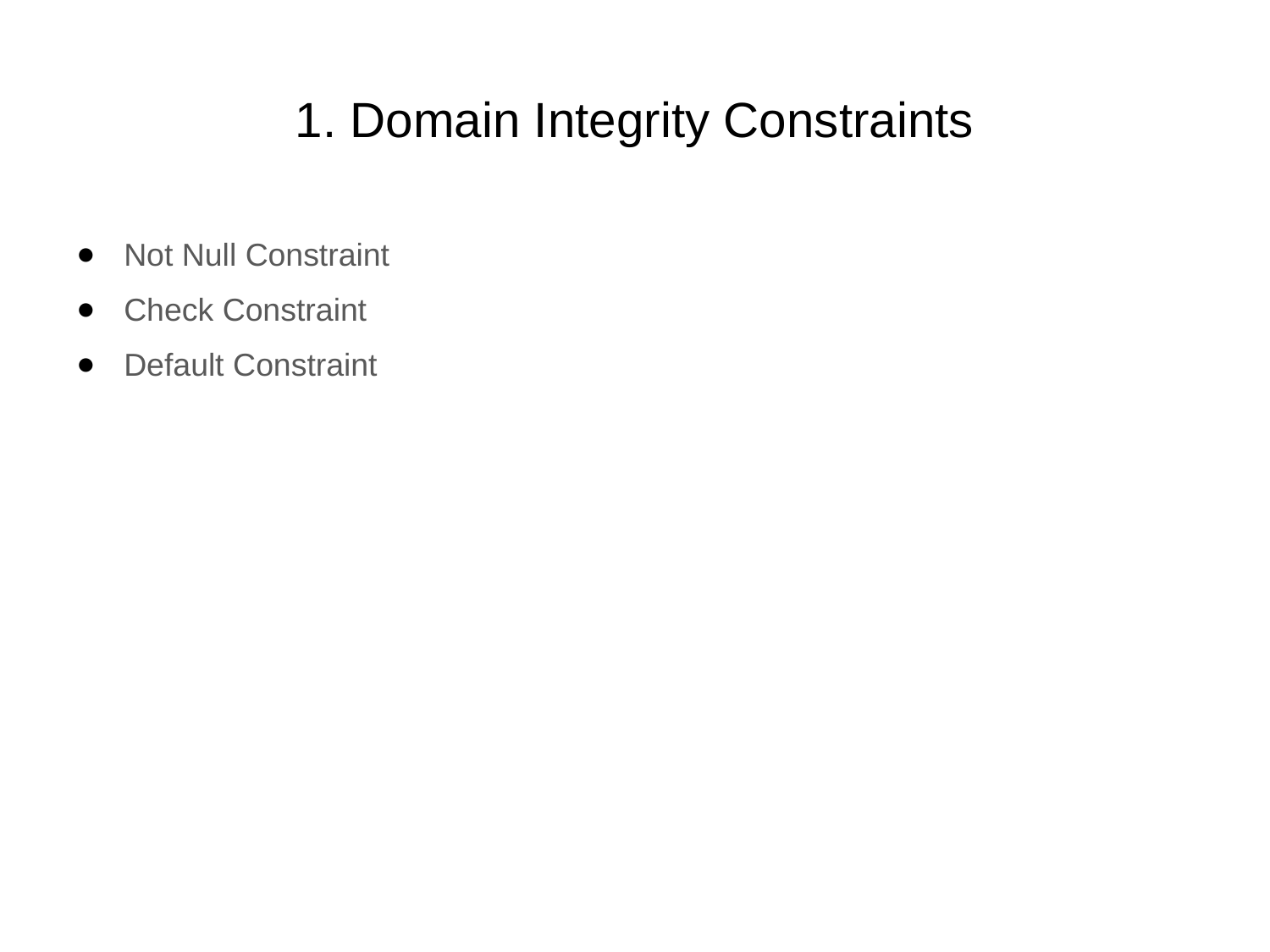

# 1. Domain Integrity Constraints
Not Null Constraint
Check Constraint
Default Constraint